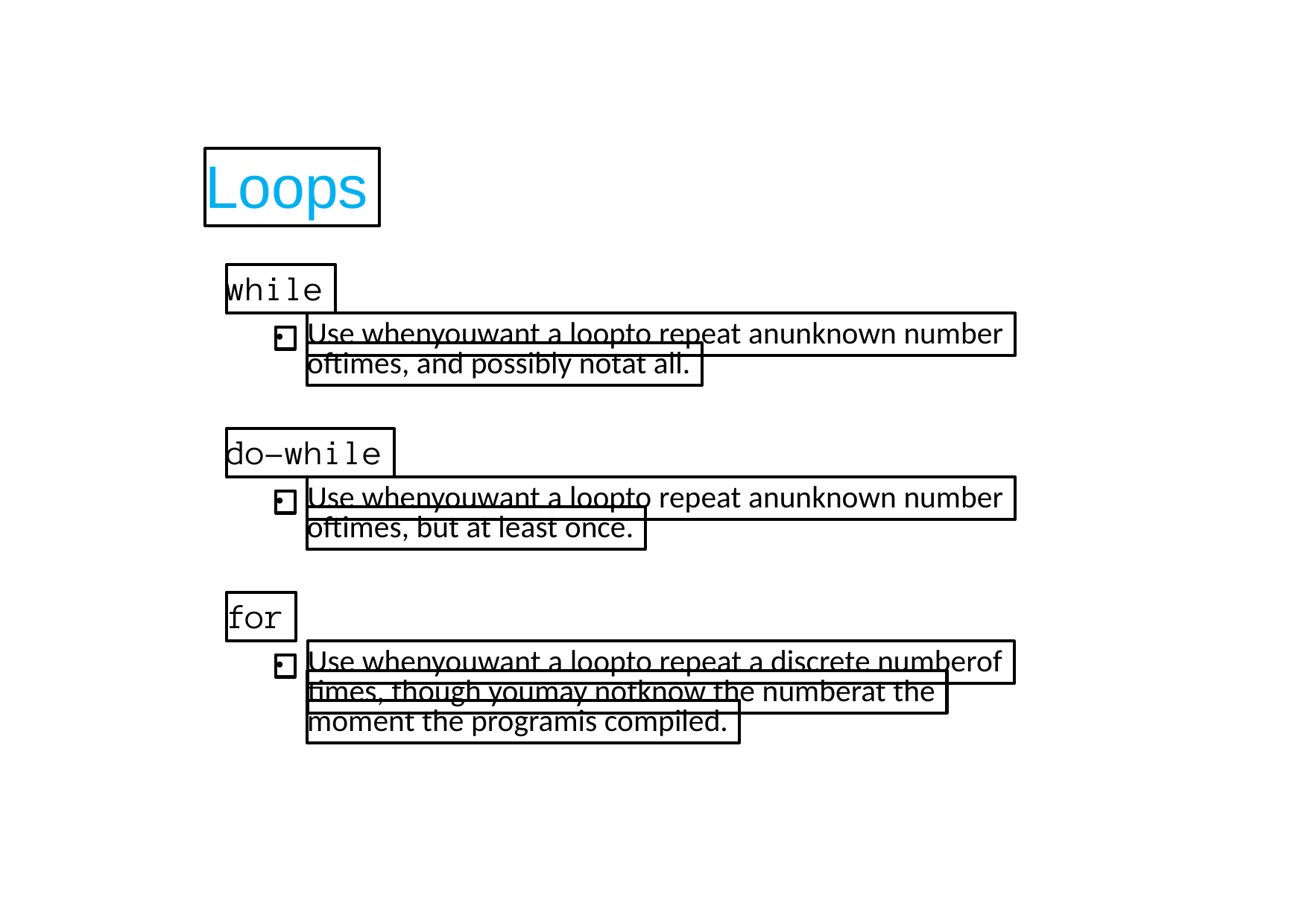

Loops
while
Use whenyouwant a loopto repeat anunknown number
●
oftimes, and possibly notat all.
do-while
Use whenyouwant a loopto repeat anunknown number
●
oftimes, but at least once.
for
Use whenyouwant a loopto repeat a discrete numberof
●
times, though youmay notknow the numberat the
moment the programis compiled.